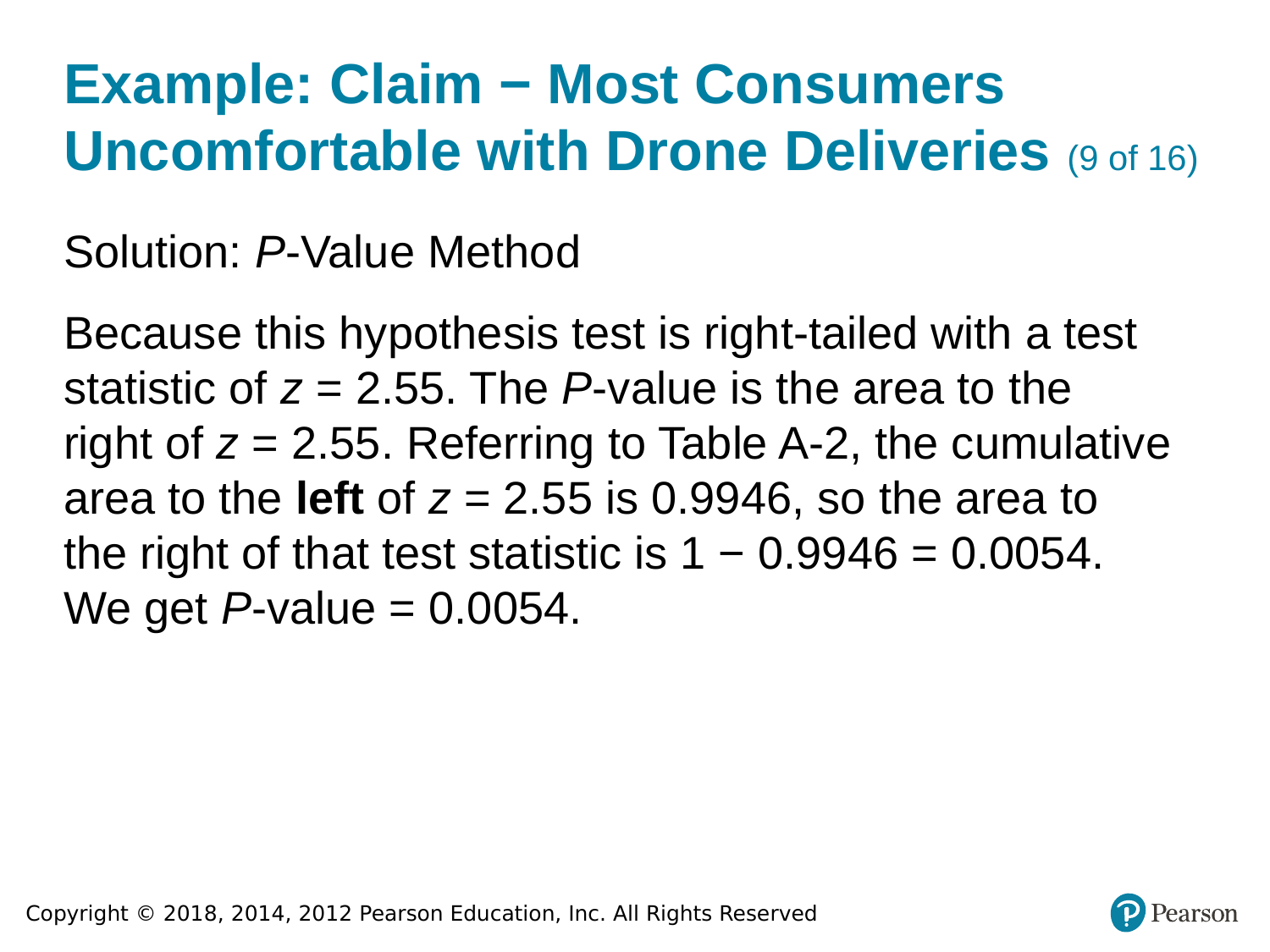

# Example: Claim − Most Consumers Uncomfortable with Drone Deliveries (9 of 16)
Solution: P-Value Method
Because this hypothesis test is right-tailed with a test statistic of z = 2.55. The P-value is the area to the right of z = 2.55. Referring to Table A-2, the cumulative area to the left of z = 2.55 is 0.9946, so the area to the right of that test statistic is 1 − 0.9946 = 0.0054. We get P-value = 0.0054.